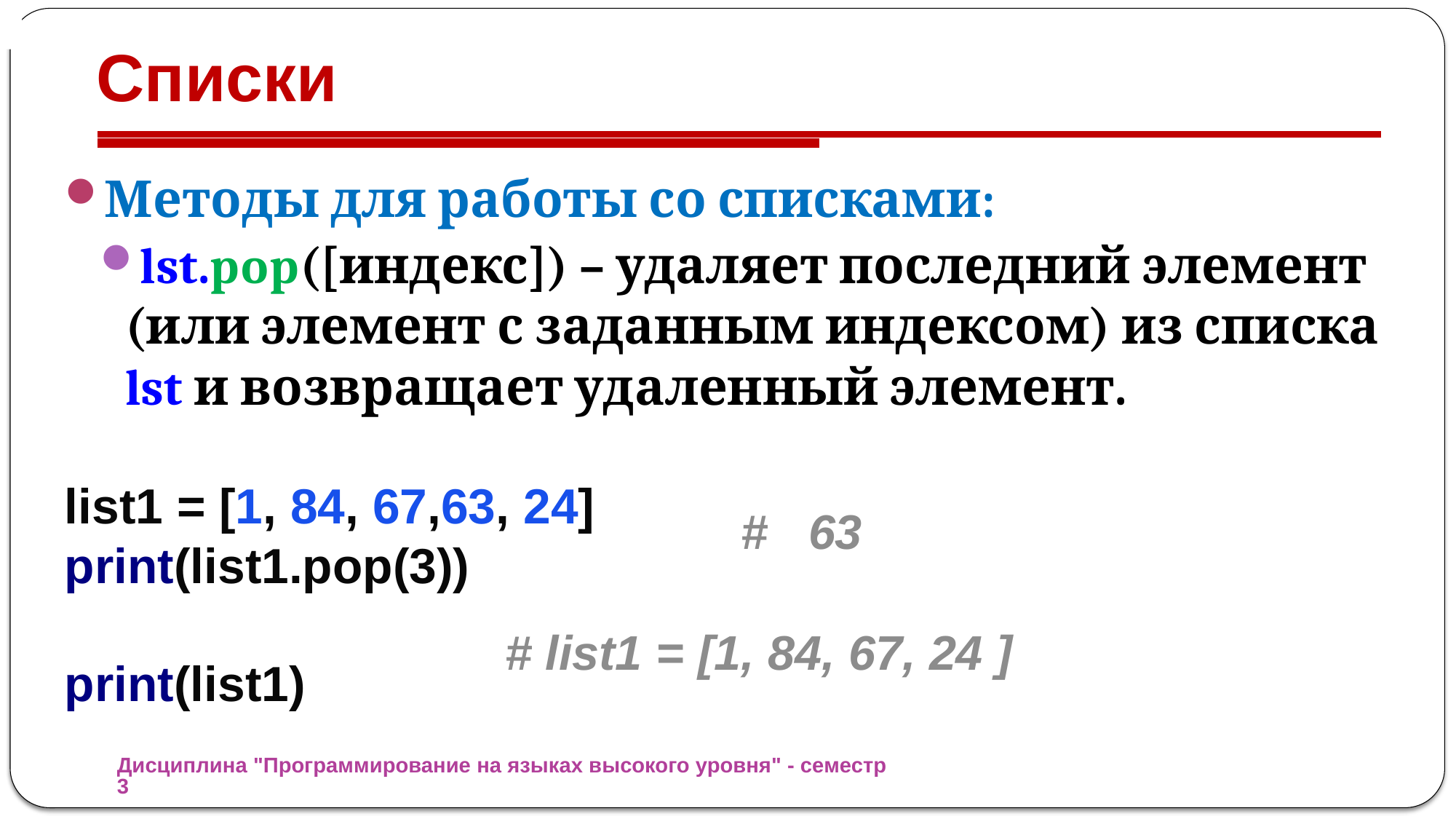

# Списки
Методы для работы со списками:
lst.pop([индекс]) – удаляет последний элемент (или элемент с заданным индексом) из списка lst и возвращает удаленный элемент.

list1 = [1, 84, 67,63, 24]
print(list1.pop(3))
print(list1)
#   63
# list1 = [1, 84, 67, 24 ]
Дисциплина "Программирование на языках высокого уровня" - семестр 3